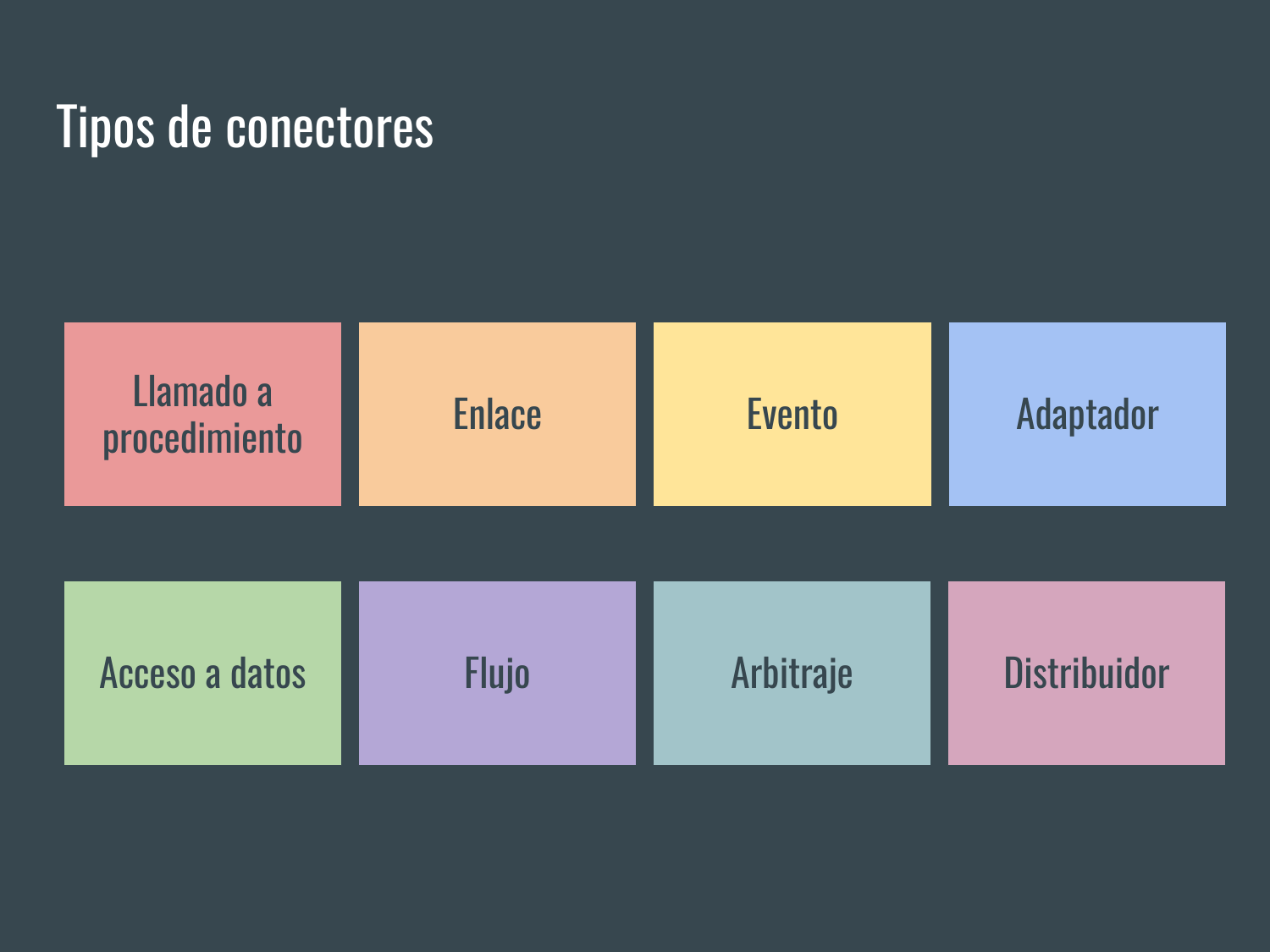

# Tipos de conectores
Llamado a procedimiento
Enlace
Evento
Adaptador
Acceso a datos
Flujo
Arbitraje
Distribuidor